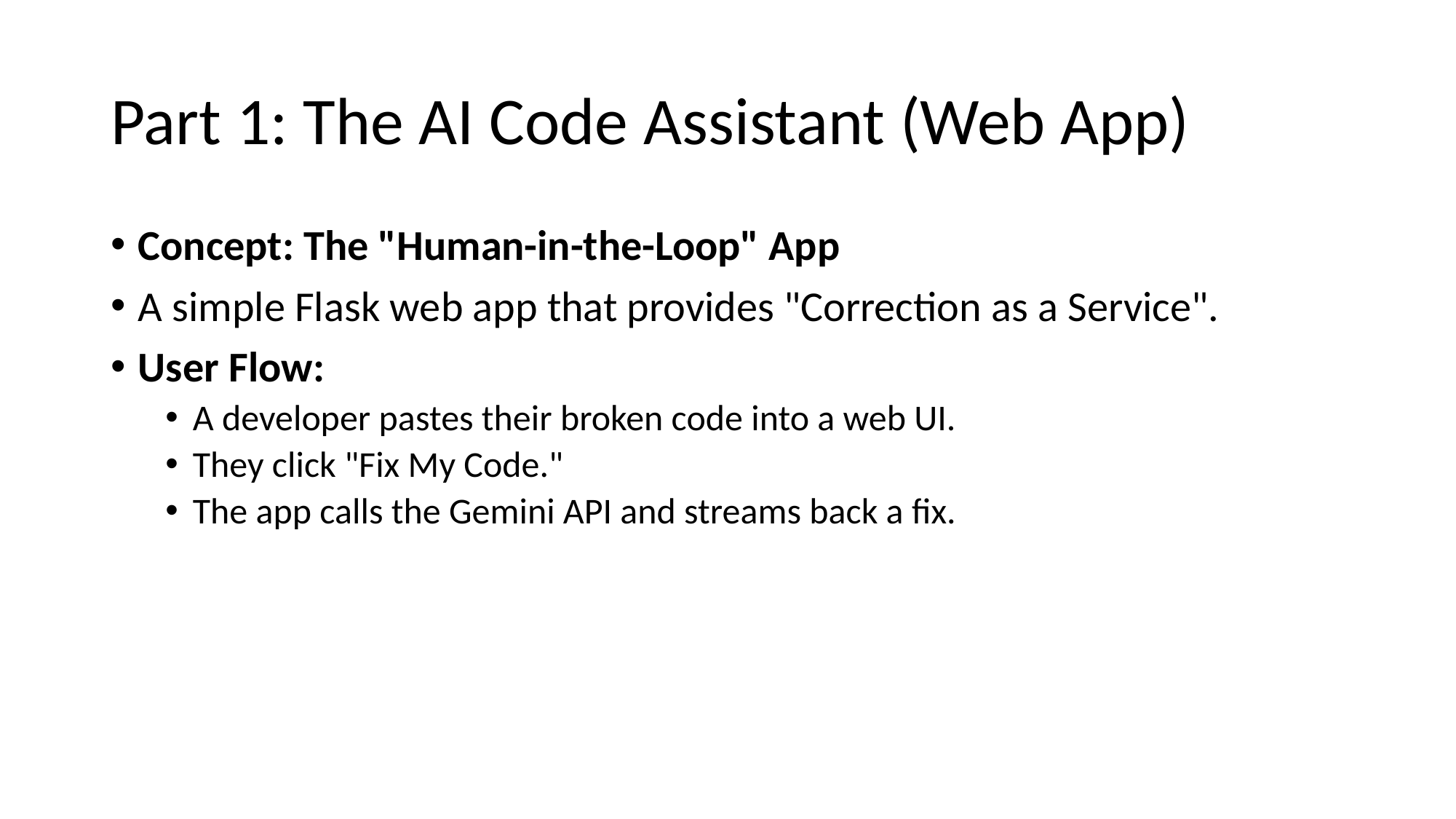

# Part 1: The AI Code Assistant (Web App)
Concept: The "Human-in-the-Loop" App
A simple Flask web app that provides "Correction as a Service".
User Flow:
A developer pastes their broken code into a web UI.
They click "Fix My Code."
The app calls the Gemini API and streams back a fix.